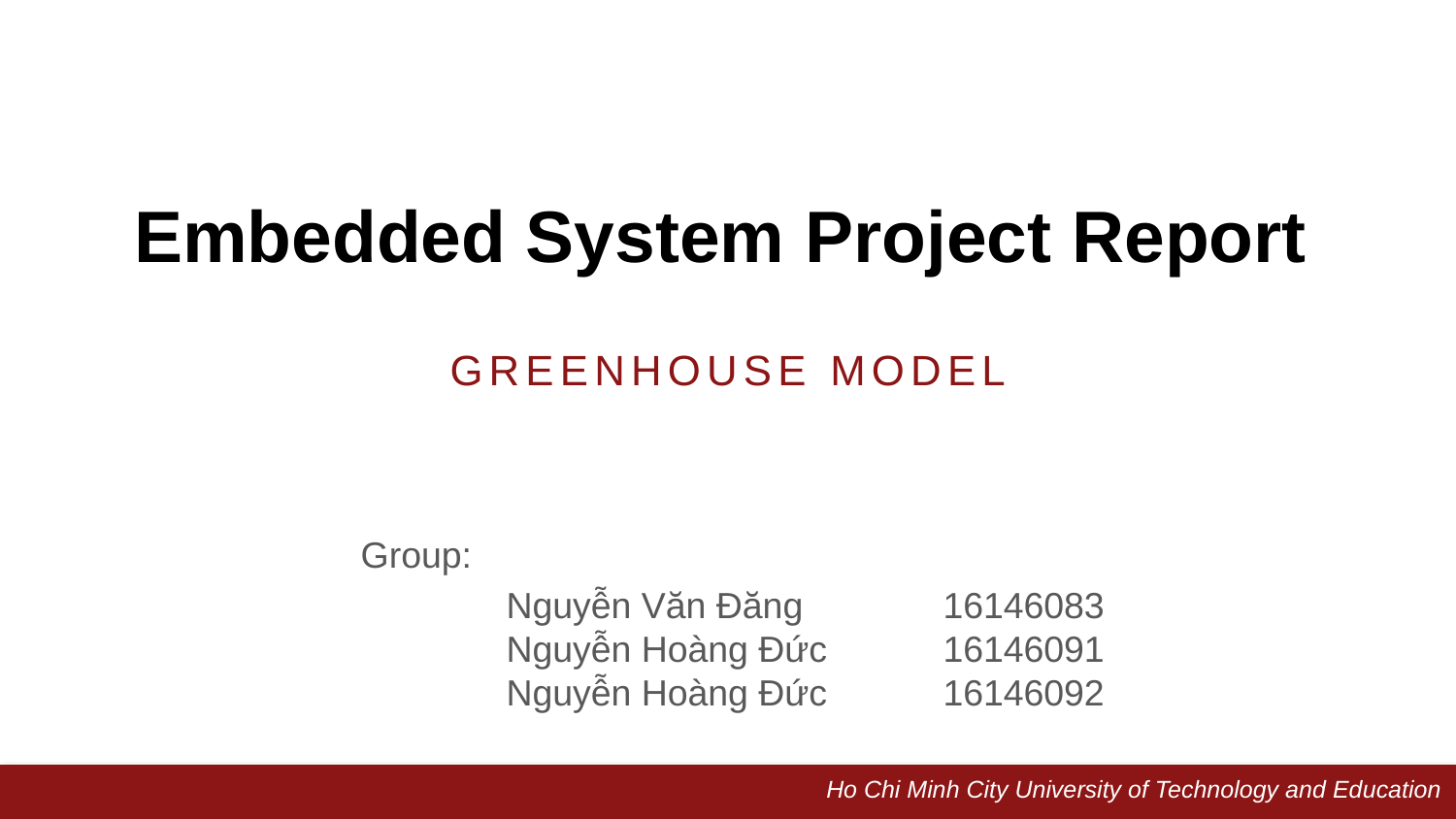

# Embedded System Project Report
Greenhouse model
Group:
	Nguyễn Văn Đăng 	16146083
	Nguyễn Hoàng Đức 	16146091
	Nguyễn Hoàng Đức 	16146092
Ho Chi Minh City University of Technology and Education